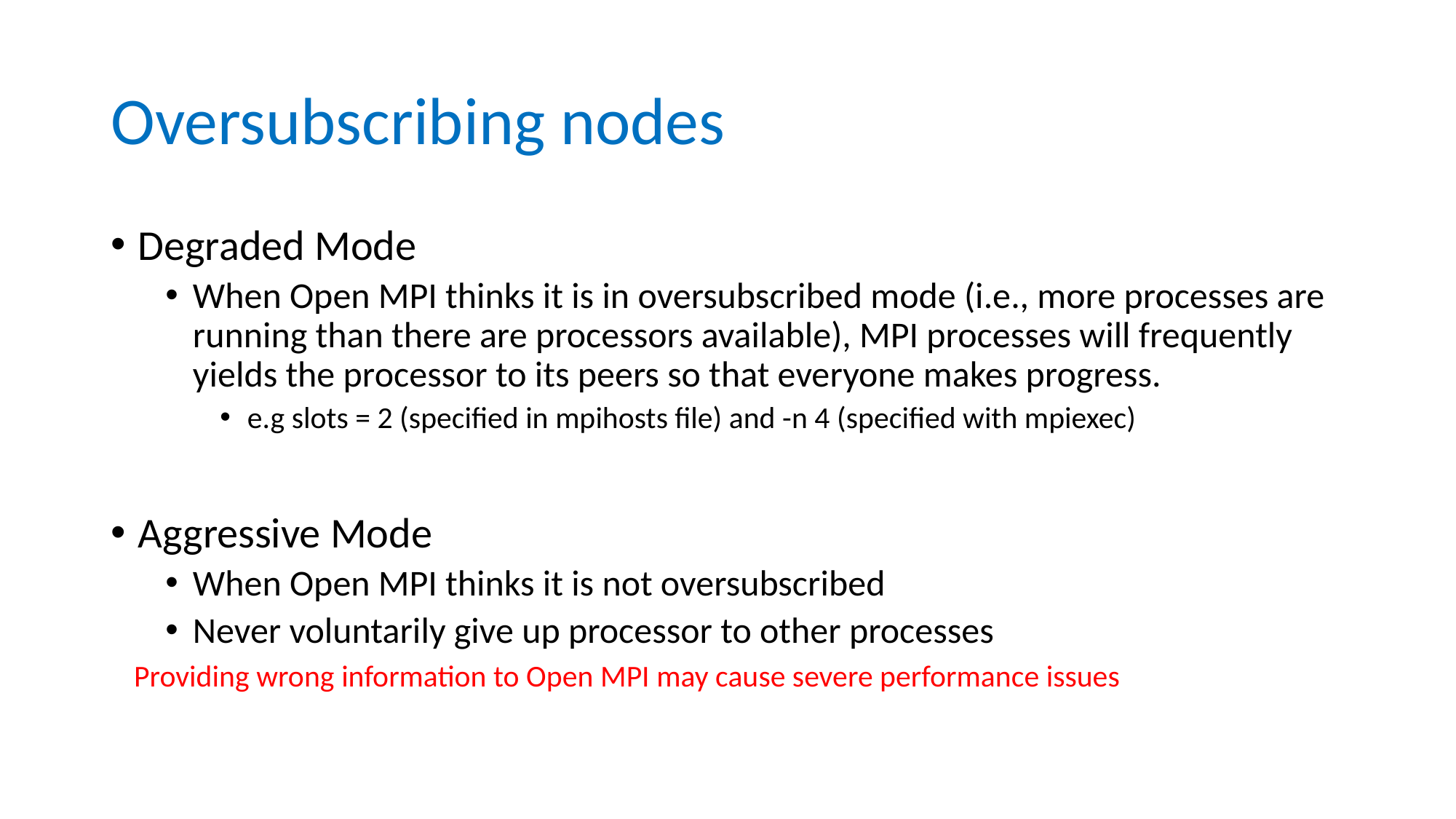

# Oversubscribing nodes
Degraded Mode
When Open MPI thinks it is in oversubscribed mode (i.e., more processes are running than there are processors available), MPI processes will frequently yields the processor to its peers so that everyone makes progress.
e.g slots = 2 (specified in mpihosts file) and -n 4 (specified with mpiexec)

Aggressive Mode
When Open MPI thinks it is not oversubscribed
Never voluntarily give up processor to other processes
Providing wrong information to Open MPI may cause severe performance issues